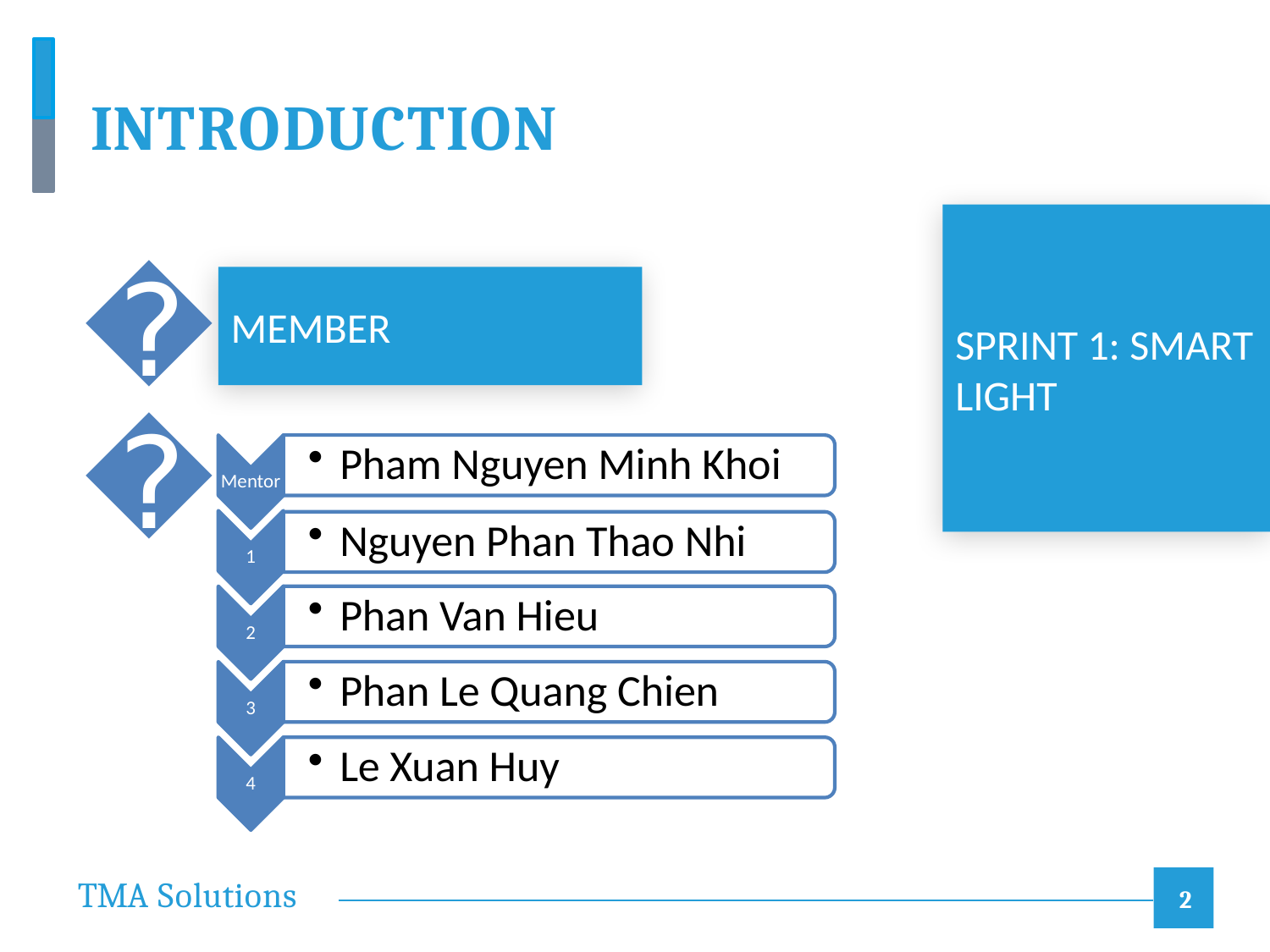

# INTRODUCTION
SPRINT 1: SMART LIGHT
🌏
MEMBER
Mentor
Pham Nguyen Minh Khoi
1
Nguyen Phan Thao Nhi
2
Phan Van Hieu
3
Phan Le Quang Chien
4
Le Xuan Huy